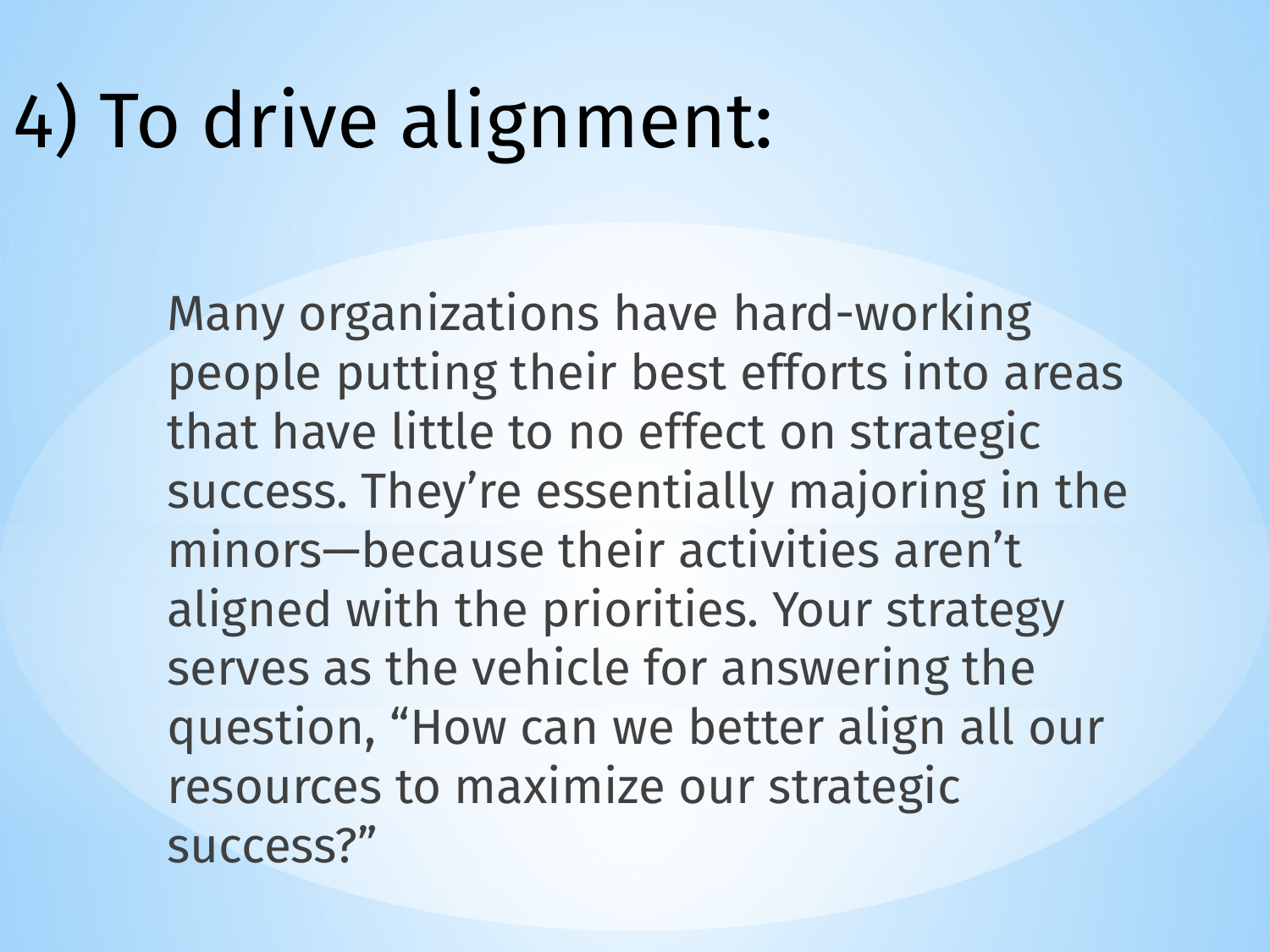

# 4) To drive alignment:
Many organizations have hard-working people putting their best efforts into areas that have little to no effect on strategic success. They’re essentially majoring in the minors—because their activities aren’t aligned with the priorities. Your strategy serves as the vehicle for answering the question, “How can we better align all our resources to maximize our strategic success?”